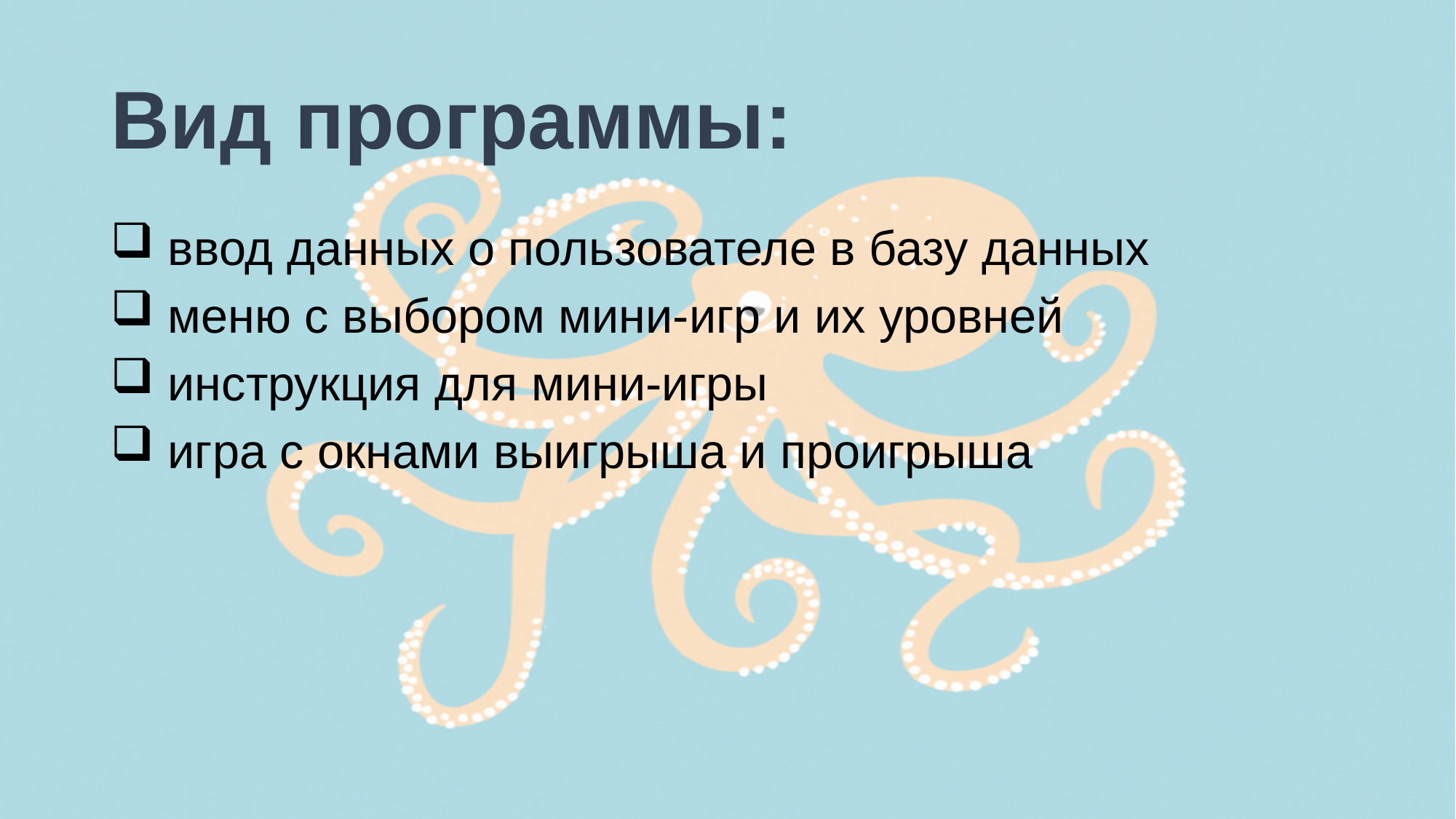

# Вид программы:
 ввод данных о пользователе в базу данных
 меню с выбором мини-игр и их уровней
 инструкция для мини-игры
 игра с окнами выигрыша и проигрыша